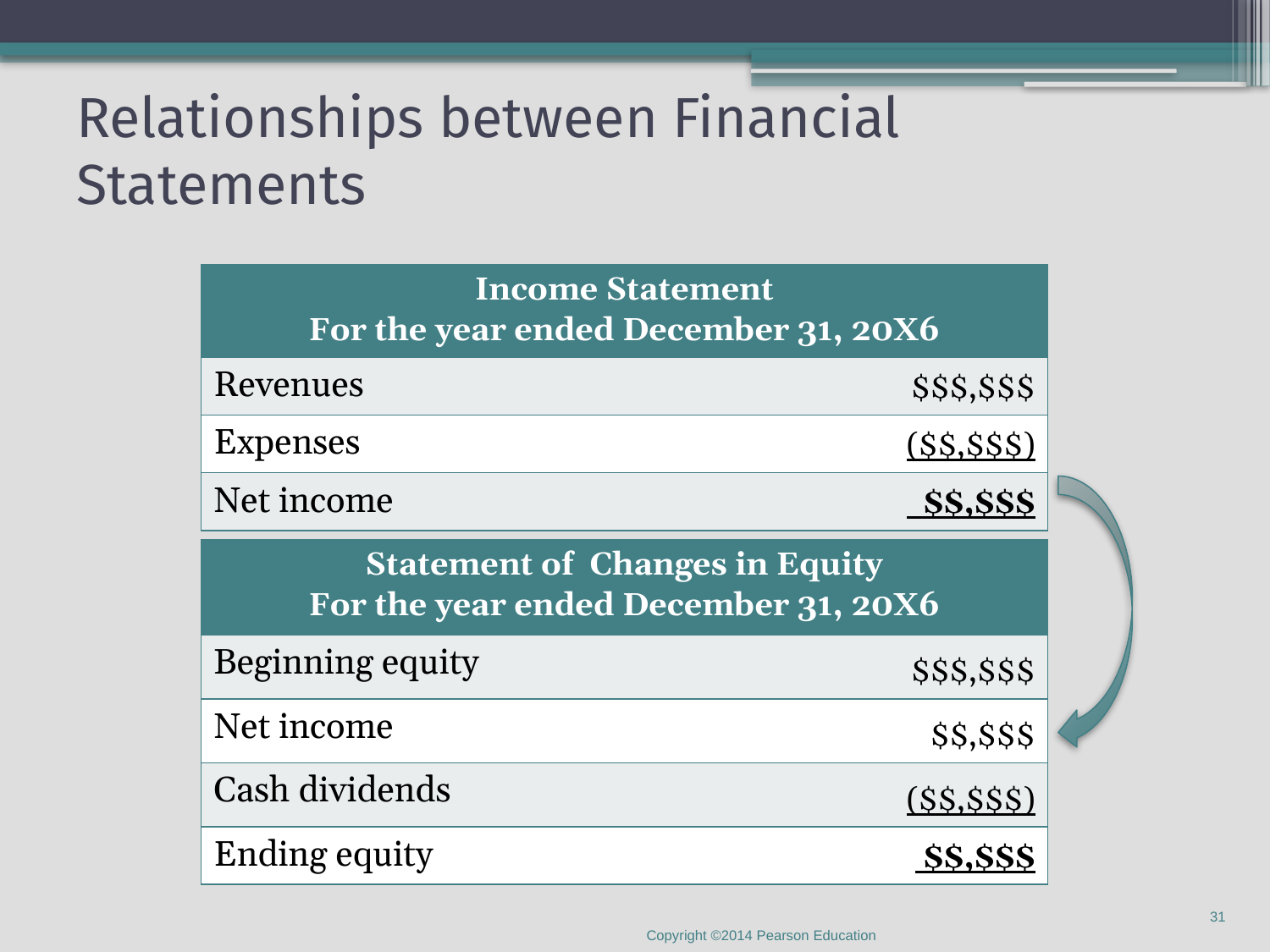

# Relationships between Financial Statements
| Income Statement For the year ended December 31, 20X6 |  |
| --- | --- |
| Revenues | $$$,$$$ |
| Expenses | ($$,$$$) |
| Net income | $$,$$$ |

| Statement of Changes in Equity For the year ended December 31, 20X6 |  |
| --- | --- |
| Beginning equity | $$$,$$$ |
| Net income | $$,$$$ |
| Cash dividends | ($$,$$$) |
| Ending equity | $$,$$$ |
31
Copyright ©2014 Pearson Education